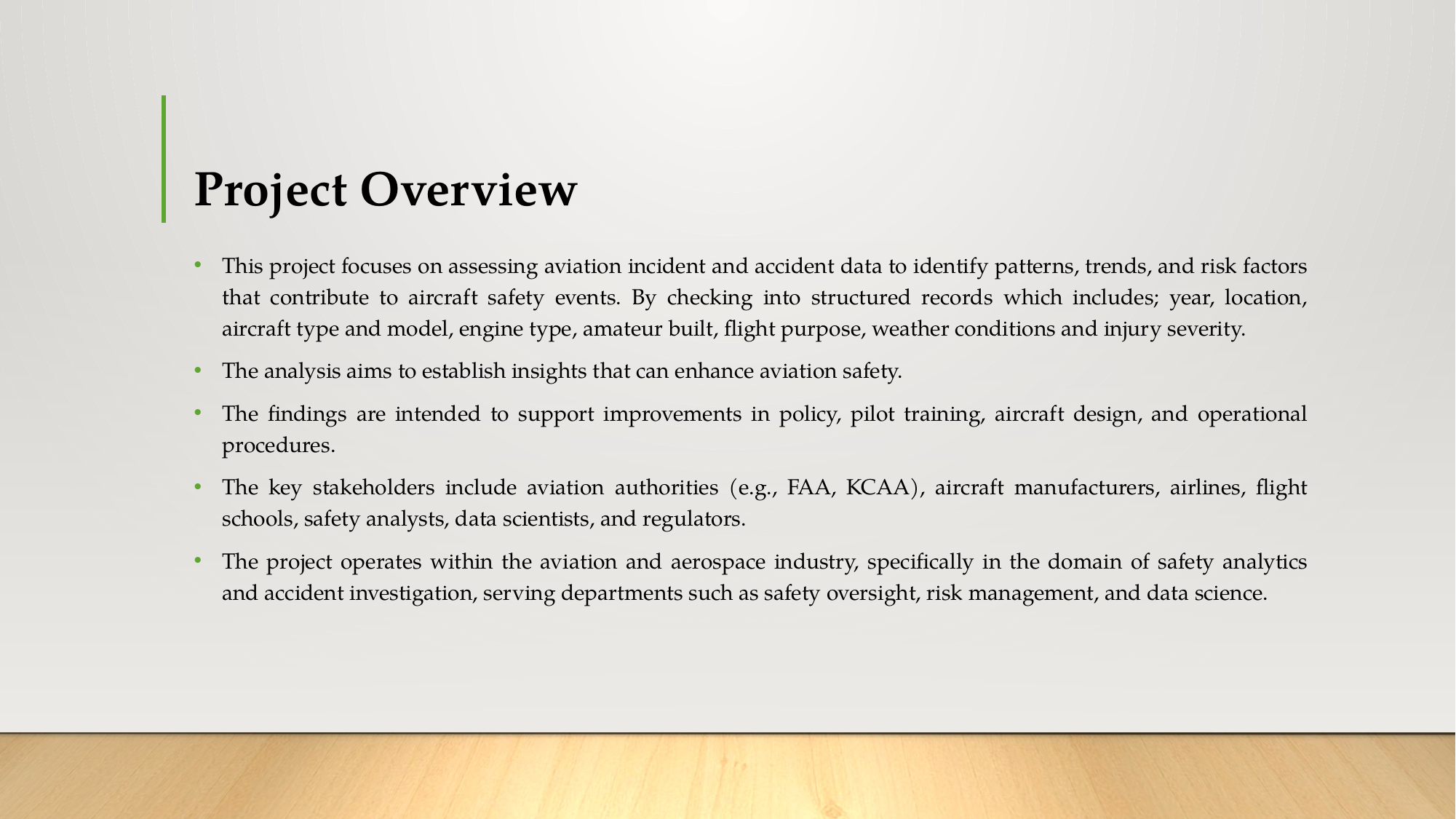

# Project Overview
This project focuses on assessing aviation incident and accident data to identify patterns, trends, and risk factors that contribute to aircraft safety events. By checking into structured records which includes; year, location, aircraft type and model, engine type, amateur built, flight purpose, weather conditions and injury severity.
The analysis aims to establish insights that can enhance aviation safety.
The findings are intended to support improvements in policy, pilot training, aircraft design, and operational procedures.
The key stakeholders include aviation authorities (e.g., FAA, KCAA), aircraft manufacturers, airlines, flight schools, safety analysts, data scientists, and regulators.
The project operates within the aviation and aerospace industry, specifically in the domain of safety analytics and accident investigation, serving departments such as safety oversight, risk management, and data science.